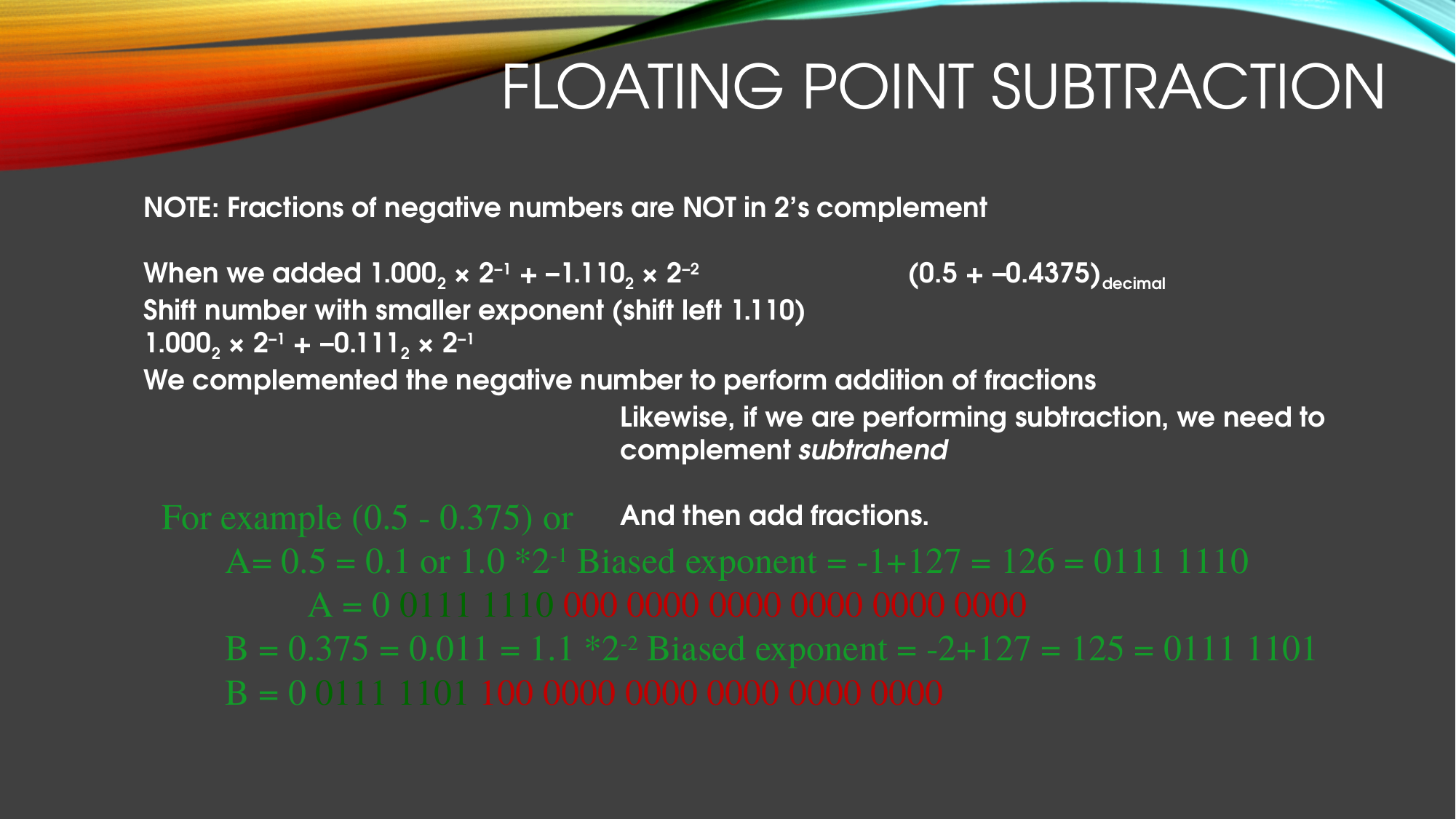

Floating Point Subtraction
NOTE: Fractions of negative numbers are NOT in 2’s complement

When we added 1.0002 × 2–1 + –1.1102 × 2–2 		(0.5 + –0.4375)decimal
Shift number with smaller exponent (shift left 1.110)
1.0002 × 2–1 + –0.1112 × 2–1
We complemented the negative number to perform addition of fractions
Likewise, if we are performing subtraction, we need to complement subtrahend

And then add fractions.
For example (0.5 - 0.375) or
       A= 0.5 = 0.1 or 1.0 *2-1 Biased exponent = -1+127 = 126 = 0111 1110
		 A = 0 0111 1110 000 0000 0000 0000 0000 0000
       B = 0.375 = 0.011 = 1.1 *2-2 Biased exponent = -2+127 = 125 = 0111 1101
       B = 0 0111 1101 100 0000 0000 0000 0000 0000